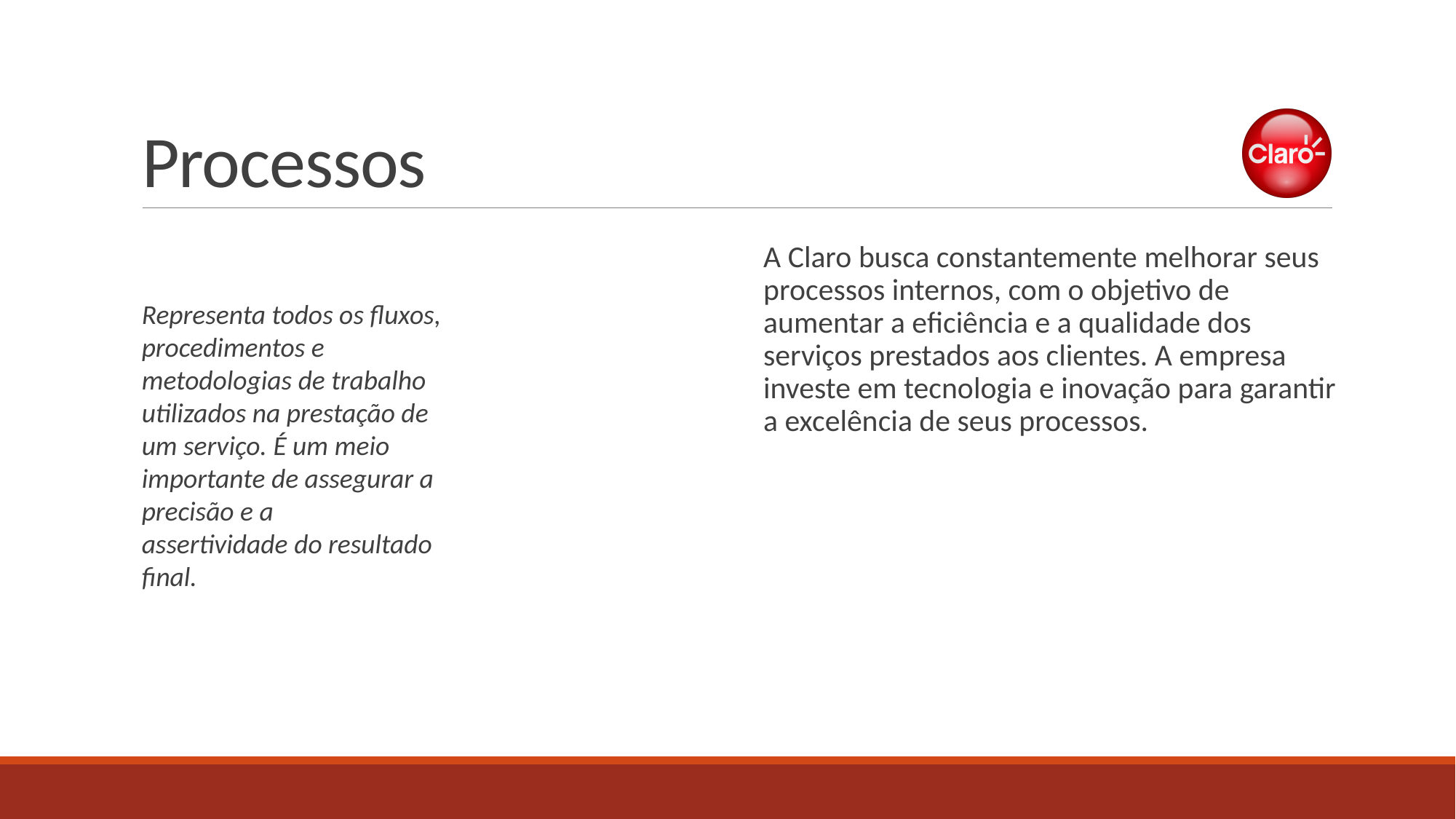

# Processos
A Claro busca constantemente melhorar seus processos internos, com o objetivo de aumentar a eficiência e a qualidade dos serviços prestados aos clientes. A empresa investe em tecnologia e inovação para garantir a excelência de seus processos.
Representa todos os fluxos, procedimentos e metodologias de trabalho utilizados na prestação de um serviço. É um meio importante de assegurar a precisão e a assertividade do resultado final.